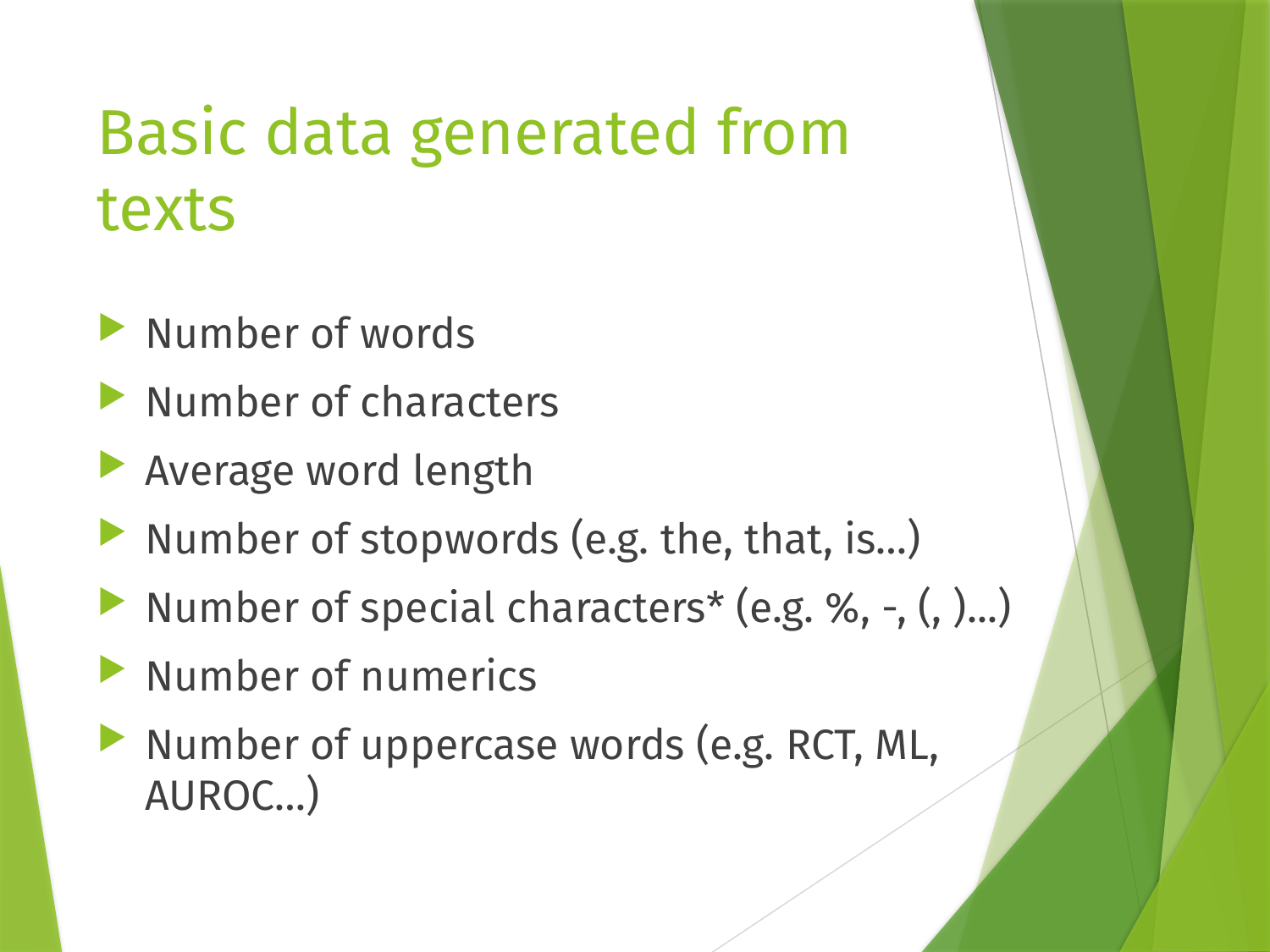

# Basic data generated from texts
Number of words
Number of characters
Average word length
Number of stopwords (e.g. the, that, is…)
Number of special characters* (e.g. %, -, (, )...)
Number of numerics
Number of uppercase words (e.g. RCT, ML, AUROC…)